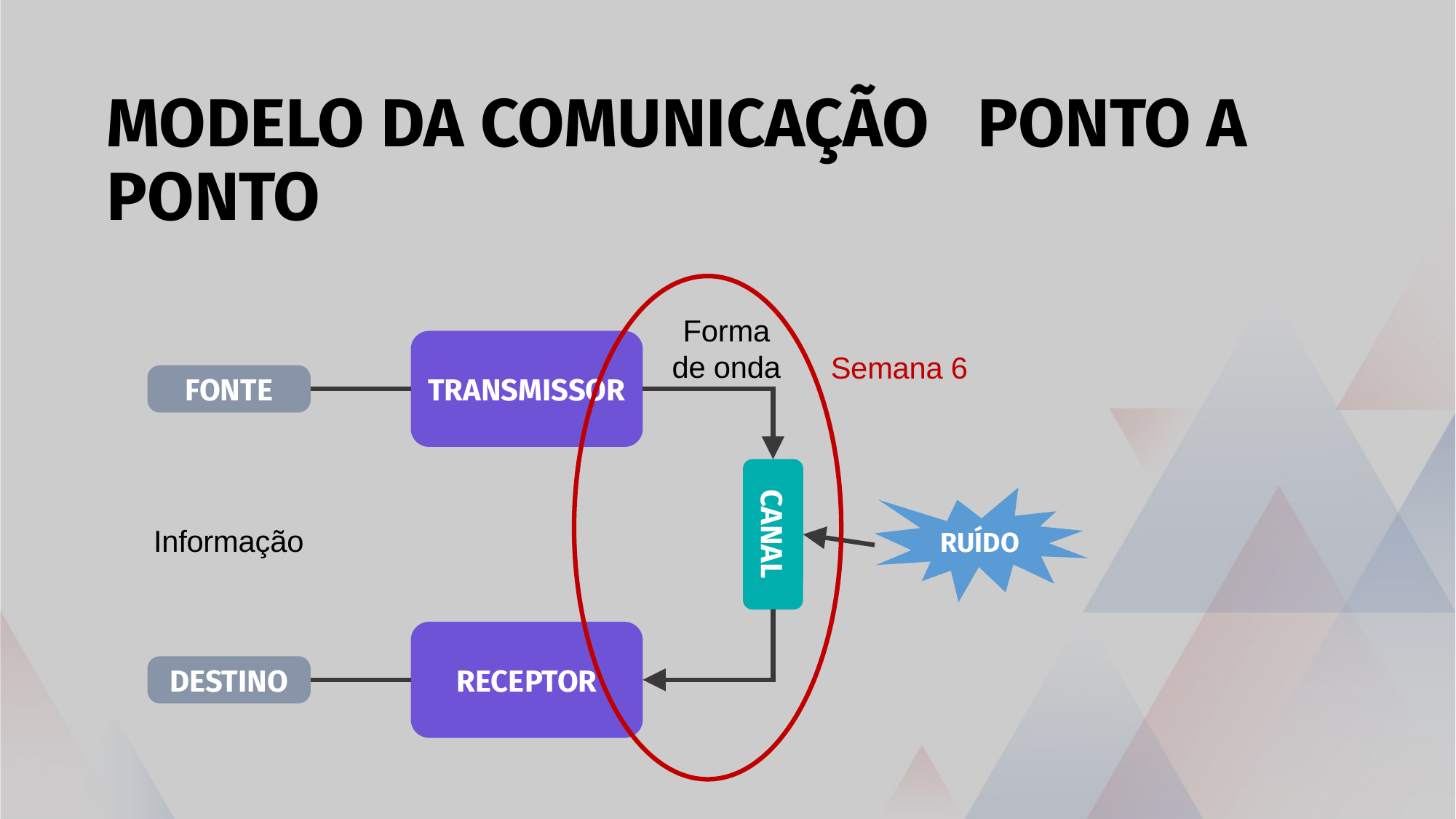

# Modelo da comunicação   ponto a ponto

Forma de onda
Transmissor
receptor
Semana 6
fonte
Destino
ruído
Canal
Informação